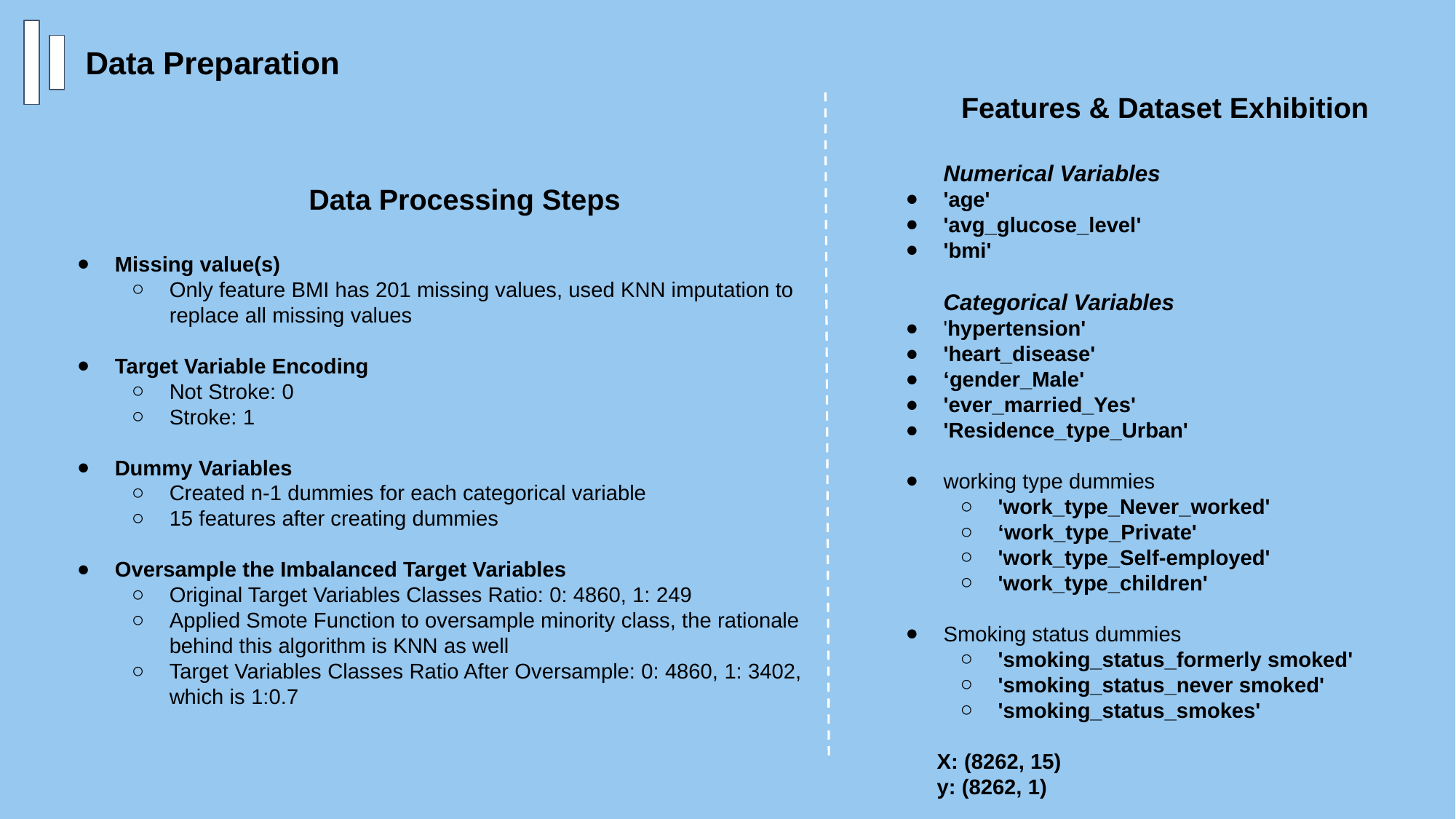

Data Preparation

Features & Dataset Exhibition

Numerical Variables
'age'
'avg_glucose_level'
'bmi'

Categorical Variables
'hypertension'
'heart_disease'
‘gender_Male'
'ever_married_Yes'
'Residence_type_Urban'

working type dummies
'work_type_Never_worked'
‘work_type_Private'
'work_type_Self-employed'
'work_type_children'

Smoking status dummies
'smoking_status_formerly smoked'
'smoking_status_never smoked'
'smoking_status_smokes'

        X: (8262, 15)
        y: (8262, 1)
Data Processing Steps

Missing value(s)
Only feature BMI has 201 missing values, used KNN imputation to replace all missing values

Target Variable Encoding
Not Stroke: 0
Stroke: 1

Dummy Variables
Created n-1 dummies for each categorical variable
15 features after creating dummies

Oversample the Imbalanced Target Variables
Original Target Variables Classes Ratio: 0: 4860, 1: 249
Applied Smote Function to oversample minority class, the rationale behind this algorithm is KNN as well
Target Variables Classes Ratio After Oversample: 0: 4860, 1: 3402, which is 1:0.7